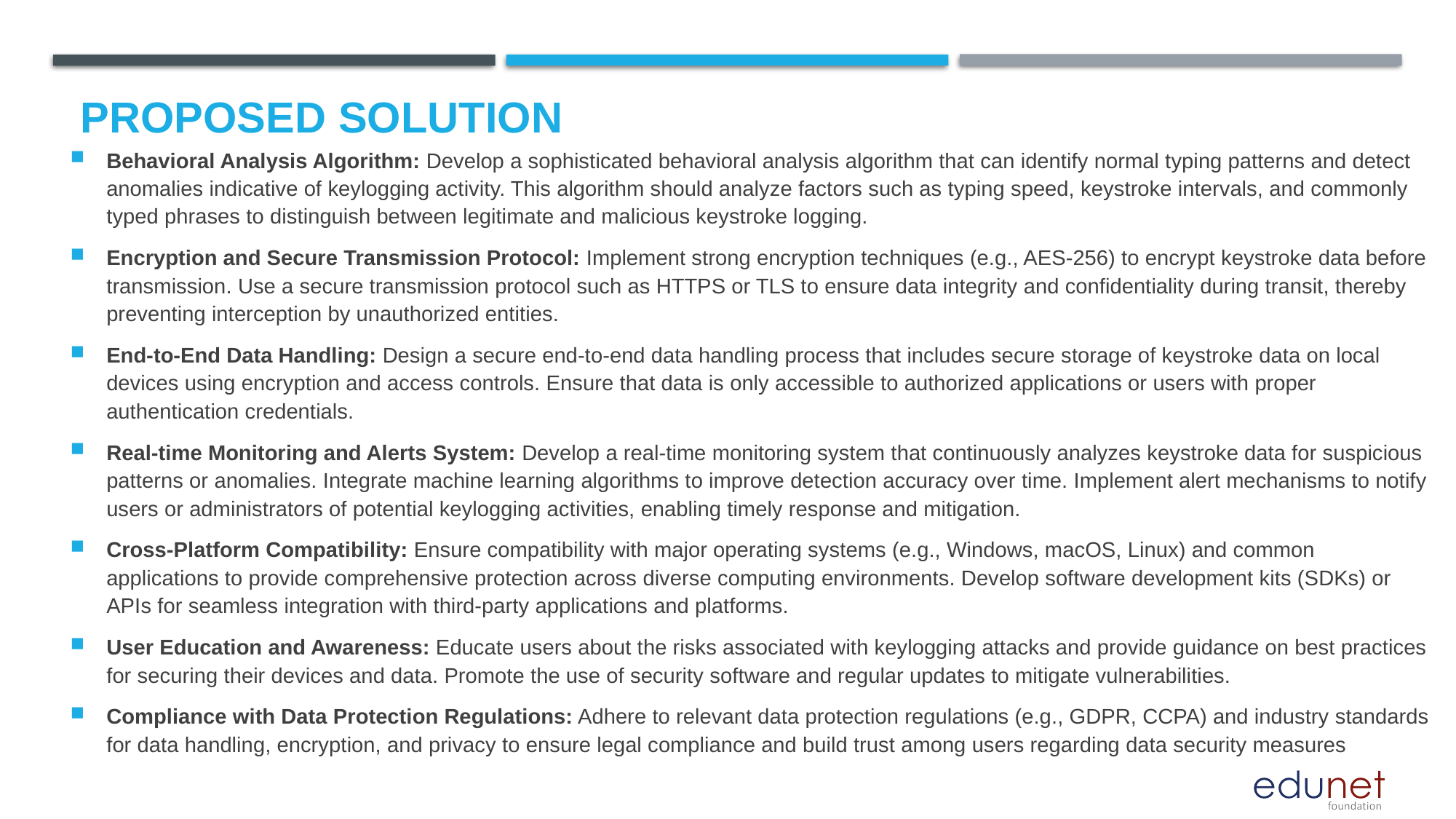

# Proposed Solution
Behavioral Analysis Algorithm: Develop a sophisticated behavioral analysis algorithm that can identify normal typing patterns and detect anomalies indicative of keylogging activity. This algorithm should analyze factors such as typing speed, keystroke intervals, and commonly typed phrases to distinguish between legitimate and malicious keystroke logging.
Encryption and Secure Transmission Protocol: Implement strong encryption techniques (e.g., AES-256) to encrypt keystroke data before transmission. Use a secure transmission protocol such as HTTPS or TLS to ensure data integrity and confidentiality during transit, thereby preventing interception by unauthorized entities.
End-to-End Data Handling: Design a secure end-to-end data handling process that includes secure storage of keystroke data on local devices using encryption and access controls. Ensure that data is only accessible to authorized applications or users with proper authentication credentials.
Real-time Monitoring and Alerts System: Develop a real-time monitoring system that continuously analyzes keystroke data for suspicious patterns or anomalies. Integrate machine learning algorithms to improve detection accuracy over time. Implement alert mechanisms to notify users or administrators of potential keylogging activities, enabling timely response and mitigation.
Cross-Platform Compatibility: Ensure compatibility with major operating systems (e.g., Windows, macOS, Linux) and common applications to provide comprehensive protection across diverse computing environments. Develop software development kits (SDKs) or APIs for seamless integration with third-party applications and platforms.
User Education and Awareness: Educate users about the risks associated with keylogging attacks and provide guidance on best practices for securing their devices and data. Promote the use of security software and regular updates to mitigate vulnerabilities.
Compliance with Data Protection Regulations: Adhere to relevant data protection regulations (e.g., GDPR, CCPA) and industry standards for data handling, encryption, and privacy to ensure legal compliance and build trust among users regarding data security measures